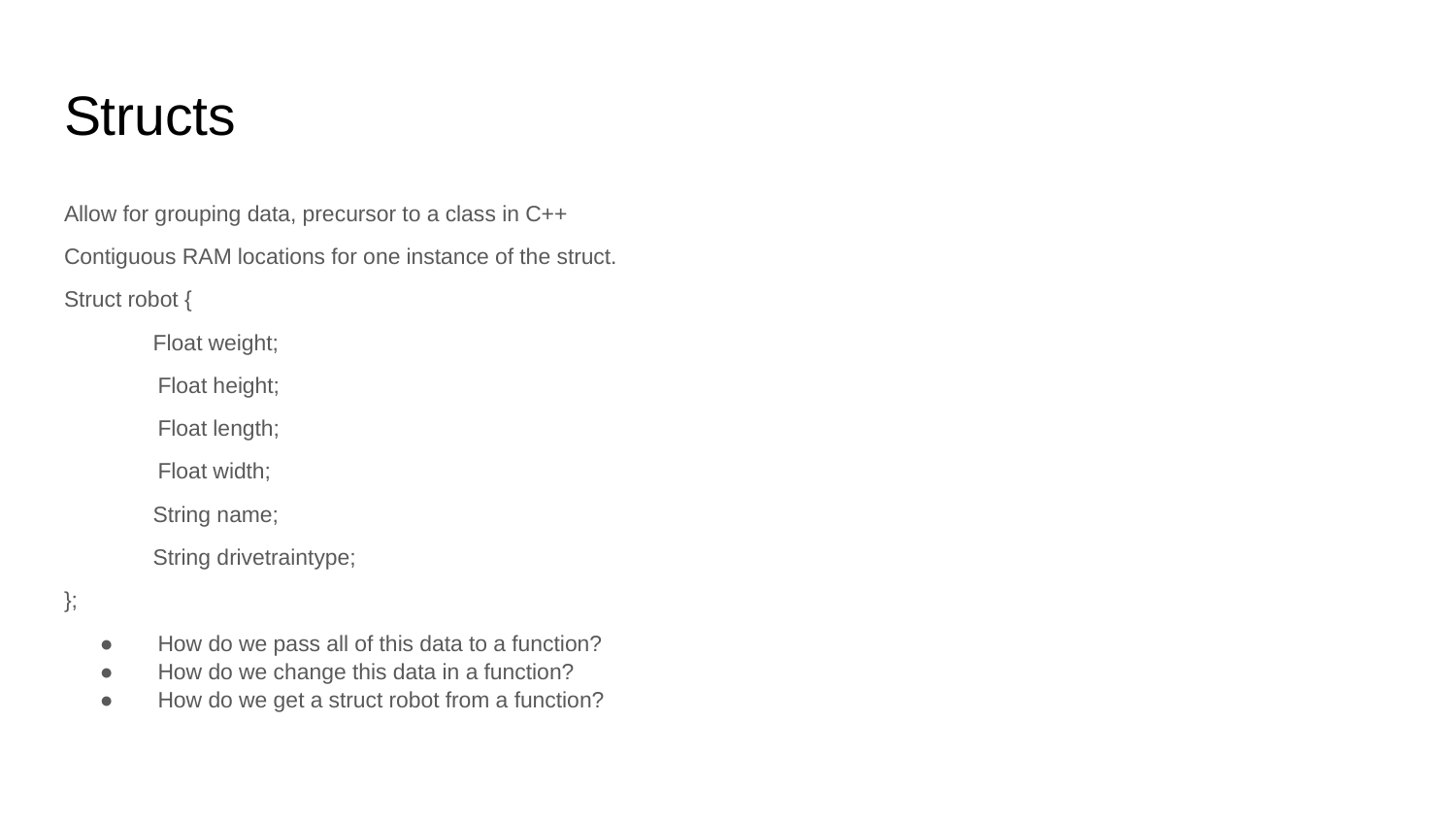

# Structs
Allow for grouping data, precursor to a class in C++
Contiguous RAM locations for one instance of the struct.
Struct robot {
	Float weight;
Float height;
Float length;
Float width;
	String name;
	String drivetraintype;
};
How do we pass all of this data to a function?
How do we change this data in a function?
How do we get a struct robot from a function?